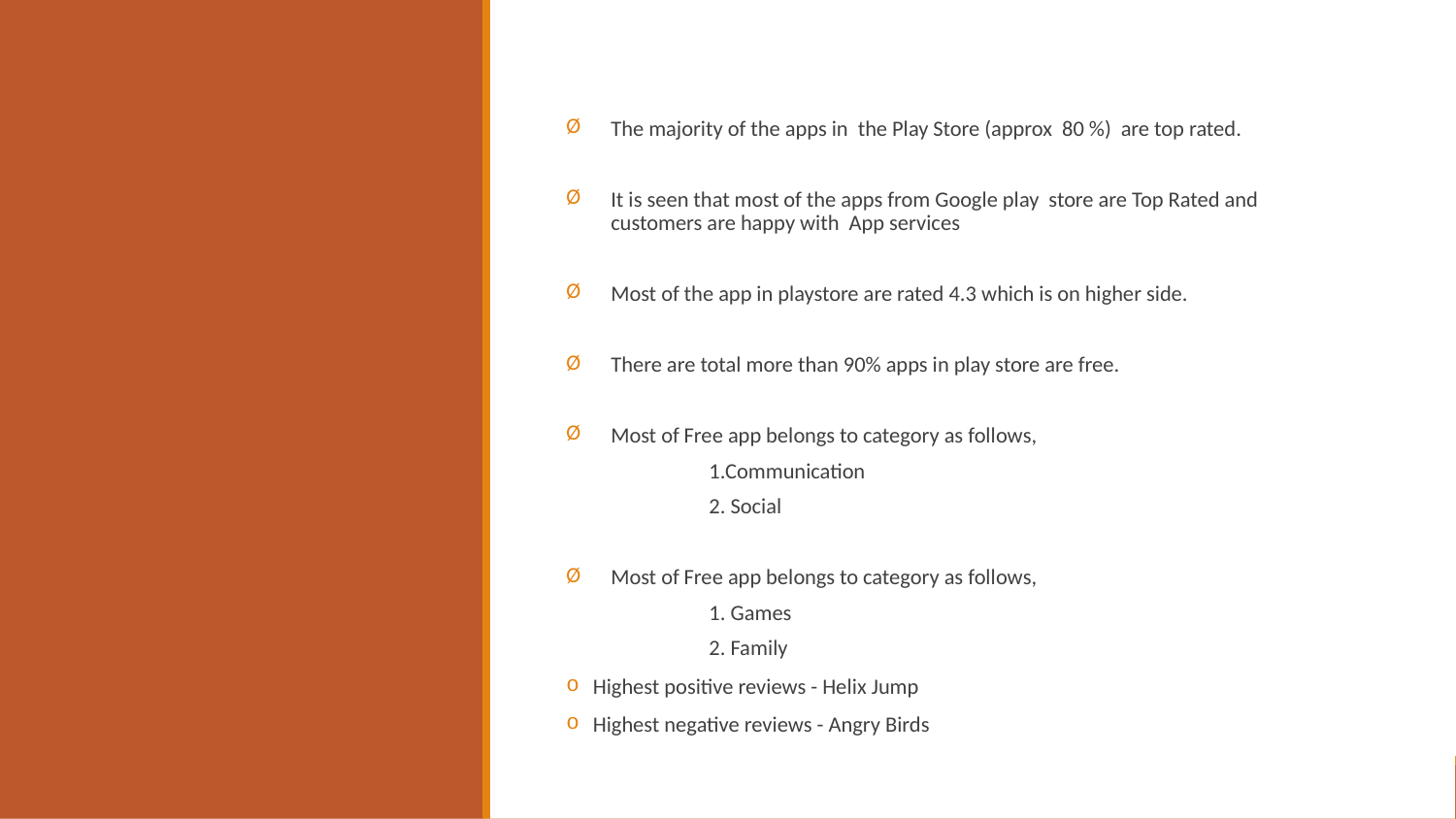

The majority of the apps in  the Play Store (approx  80 %)  are top rated.

It is seen that most of the apps from Google play  store are Top Rated and customers are happy with  App services

Most of the app in playstore are rated 4.3 which is on higher side.

There are total more than 90% apps in play store are free.

Most of Free app belongs to category as follows,
	1.Communication
	2. Social

Most of Free app belongs to category as follows,
	1. Games
	2. Family
Highest positive reviews - Helix Jump
Highest negative reviews - Angry Birds